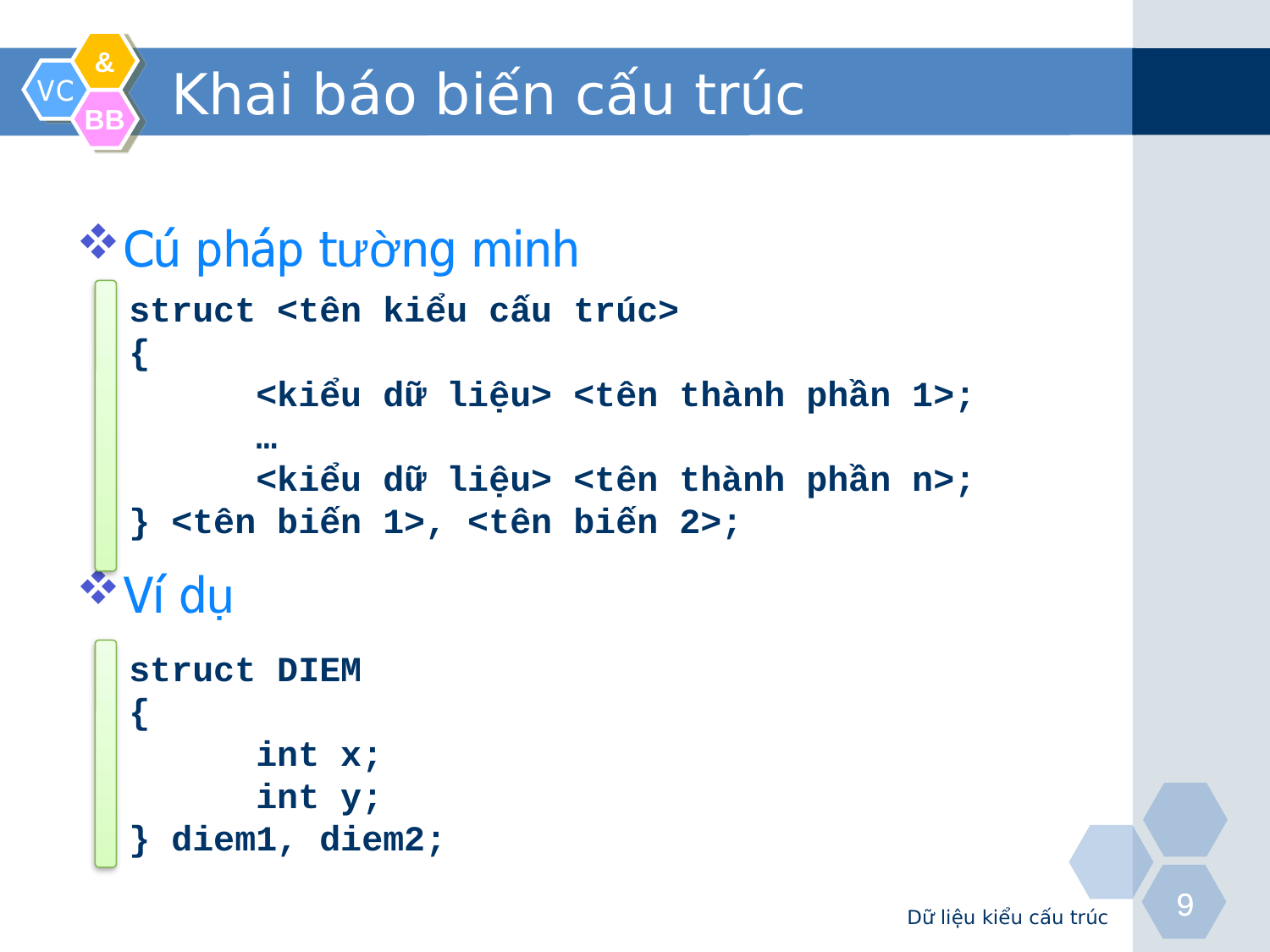

# Khai báo biến cấu trúc
Cú pháp tường minh

Ví dụ

struct <tên kiểu cấu trúc>
{
	<kiểu dữ liệu> <tên thành phần 1>;
	…
	<kiểu dữ liệu> <tên thành phần n>;
} <tên biến 1>, <tên biến 2>;

struct DIEM
{
	int x;
	int y;
} diem1, diem2;
Dữ liệu kiểu cấu trúc